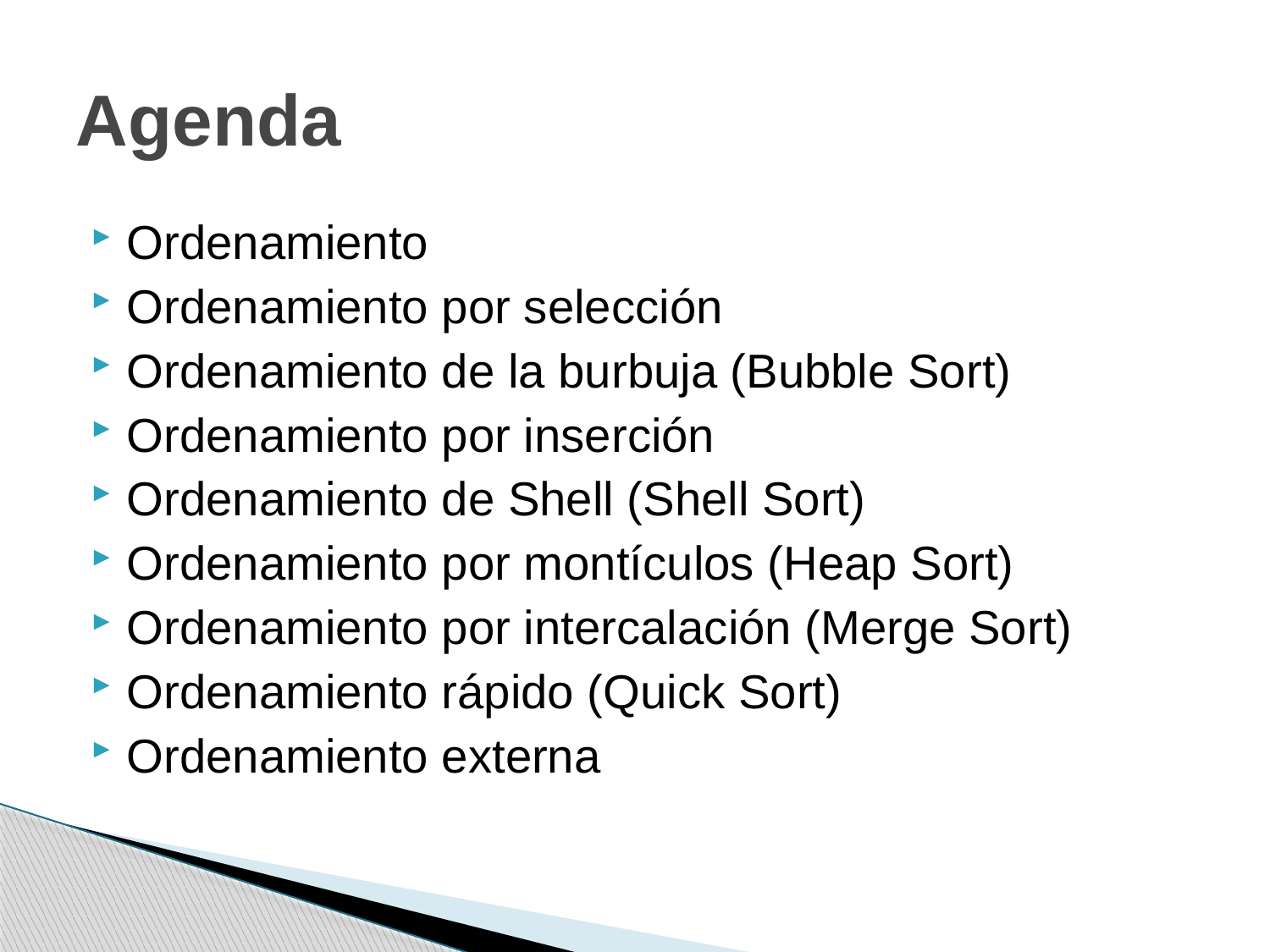

# Agenda
Ordenamiento
Ordenamiento por selección
Ordenamiento de la burbuja (Bubble Sort)
Ordenamiento por inserción
Ordenamiento de Shell (Shell Sort)
Ordenamiento por montículos (Heap Sort)
Ordenamiento por intercalación (Merge Sort)
Ordenamiento rápido (Quick Sort)
Ordenamiento externa